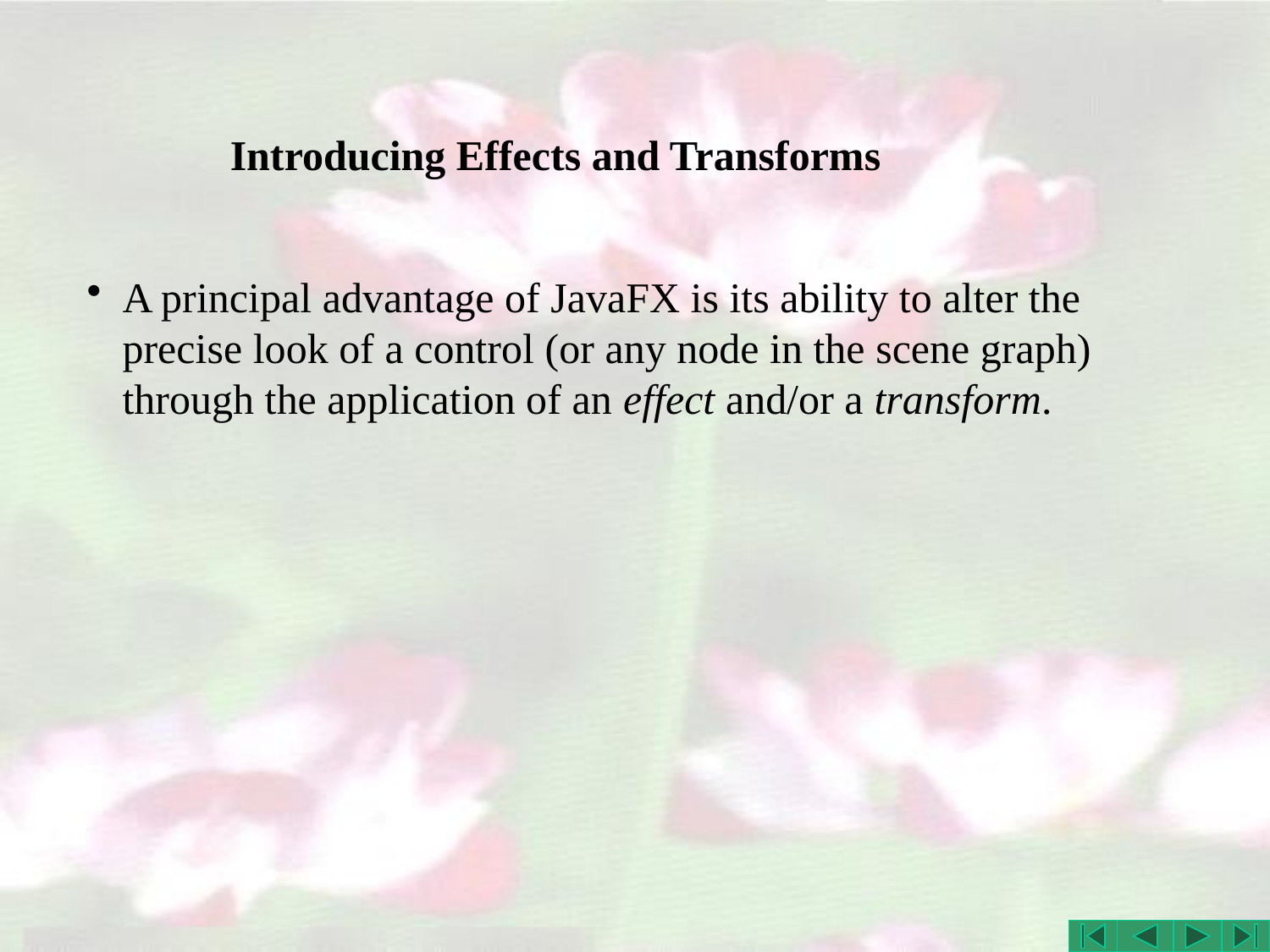

# Introducing Effects and Transforms
A principal advantage of JavaFX is its ability to alter the precise look of a control (or any node in the scene graph) through the application of an effect and/or a transform.